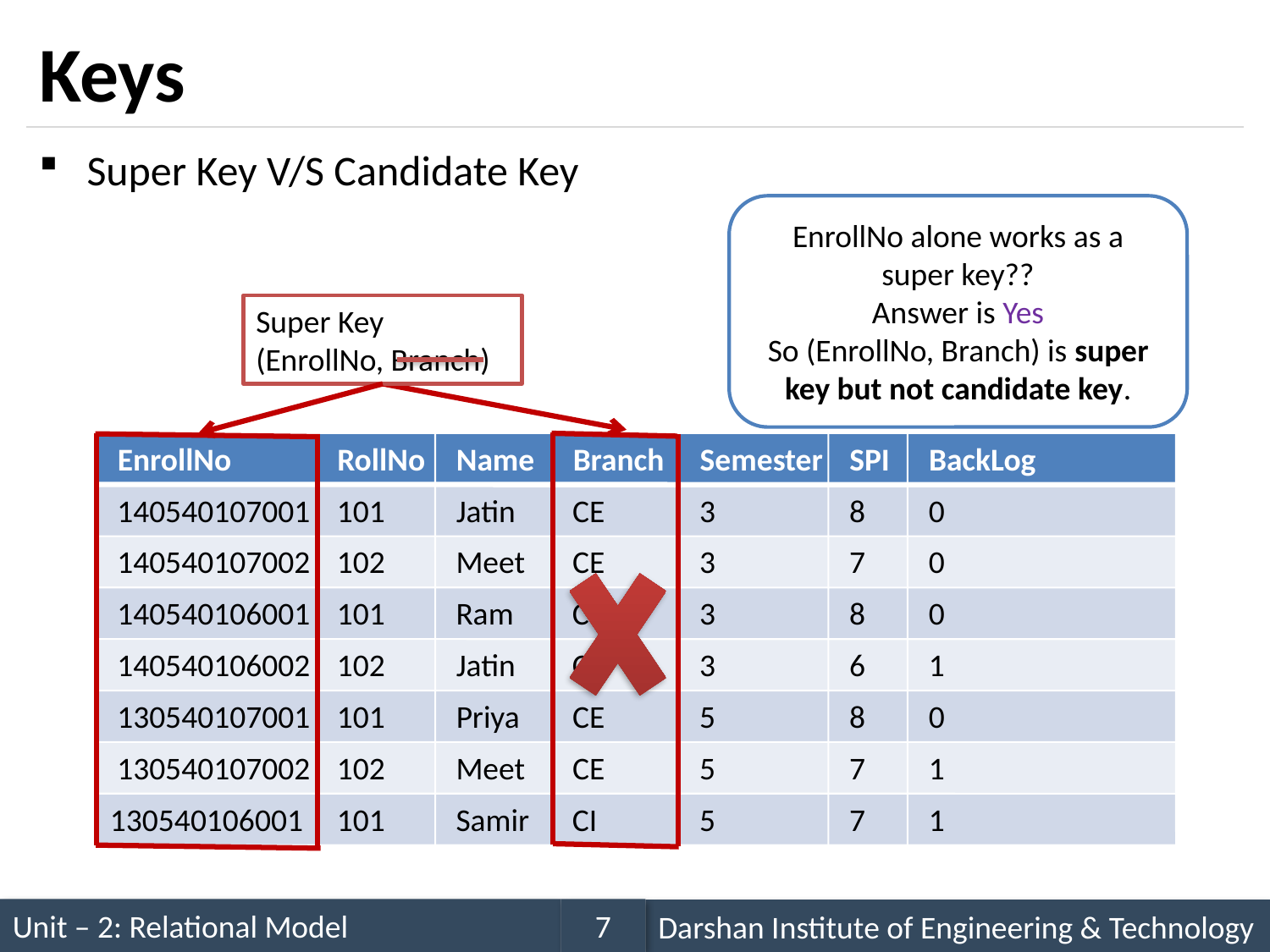

# Keys
Super Key V/S Candidate Key
EnrollNo alone works as a super key??
Answer is Yes
So (EnrollNo, Branch) is super key but not candidate key.
Super Key
(EnrollNo, Branch)

EnrollNo
RollNo
Name
Branch
Semester
SPI
BackLog

140540107001
101
Jatin
CE
3
8
0

140540107002
102
Meet
CE
3
7
0

140540106001
101
Ram
CI
3
8
0

140540106002
102
Jatin
CI
3
6
1

130540107001
101
Priya
CE
5
8
0

130540107002
102
Meet
CE
5
7
1

130540106001
101
Samir
CI
5
7
1